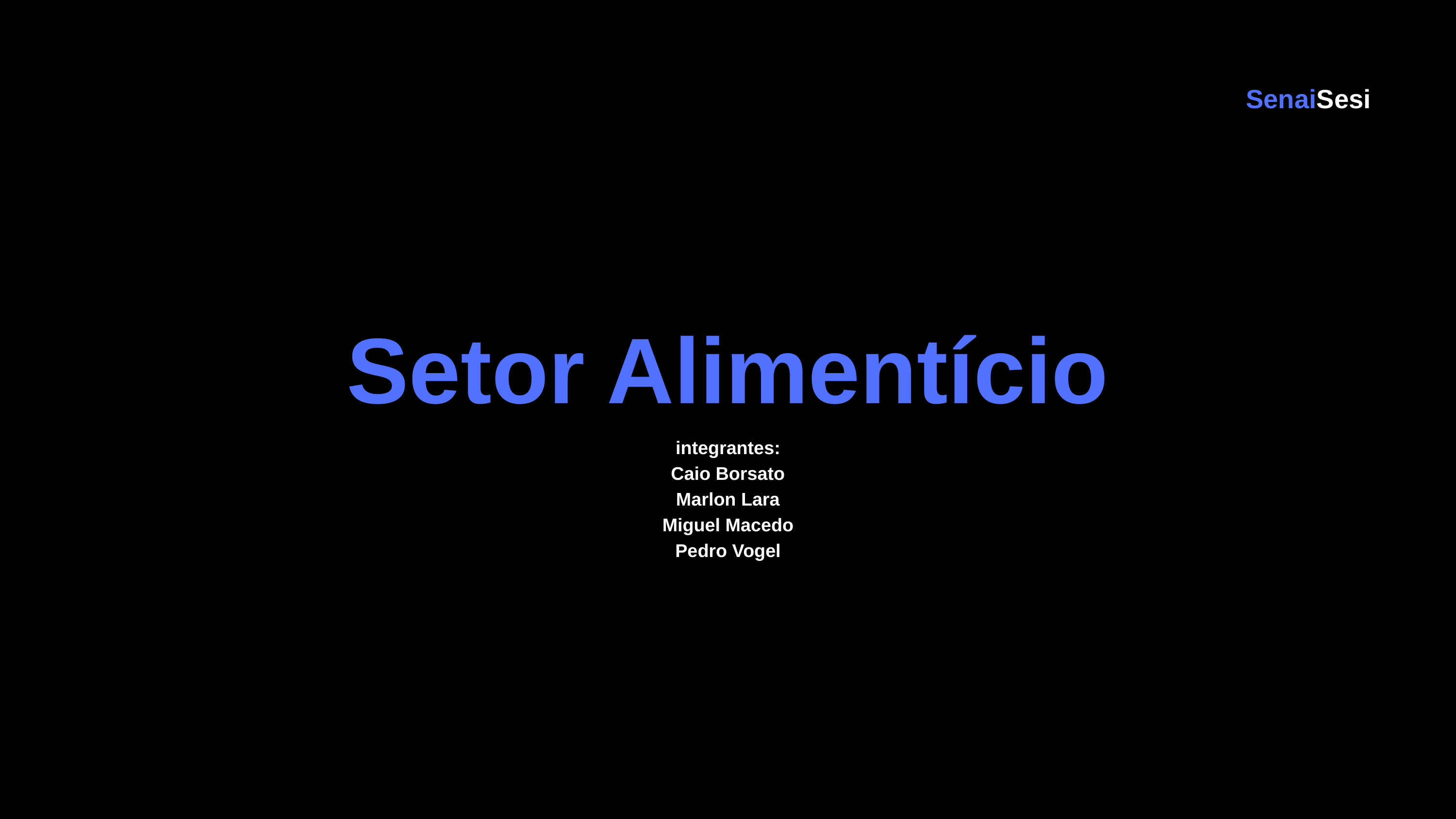

SenaiSesi
Setor Alimentício
integrantes:
Caio Borsato
Marlon Lara
Miguel Macedo
Pedro Vogel